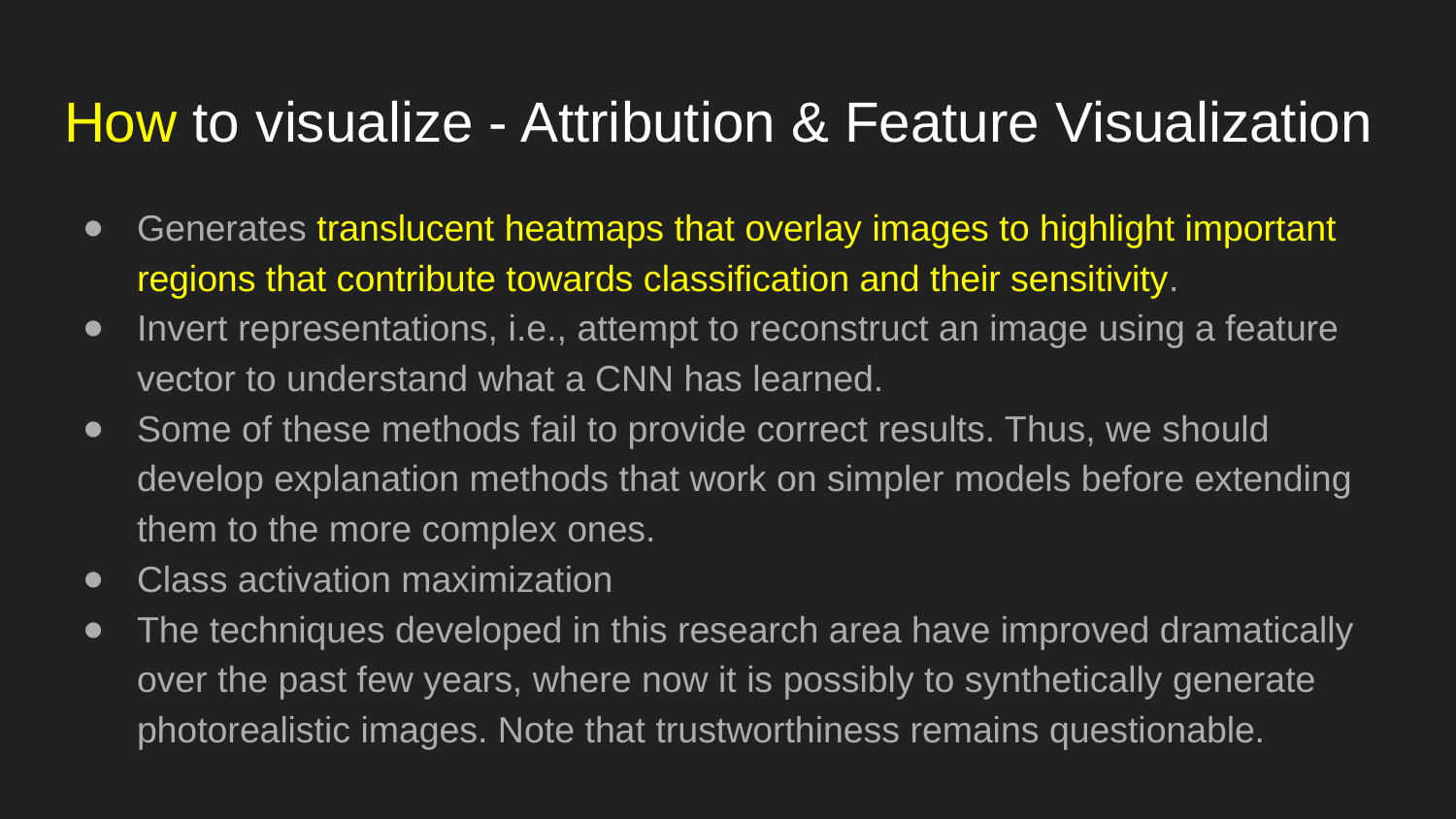

# How to visualize - Attribution & Feature Visualization
Generates translucent heatmaps that overlay images to highlight important regions that contribute towards classiﬁcation and their sensitivity.
Invert representations, i.e., attempt to reconstruct an image using a feature vector to understand what a CNN has learned.
Some of these methods fail to provide correct results. Thus, we should develop explanation methods that work on simpler models before extending them to the more complex ones.
Class activation maximization
The techniques developed in this research area have improved dramatically over the past few years, where now it is possibly to synthetically generate photorealistic images. Note that trustworthiness remains questionable.